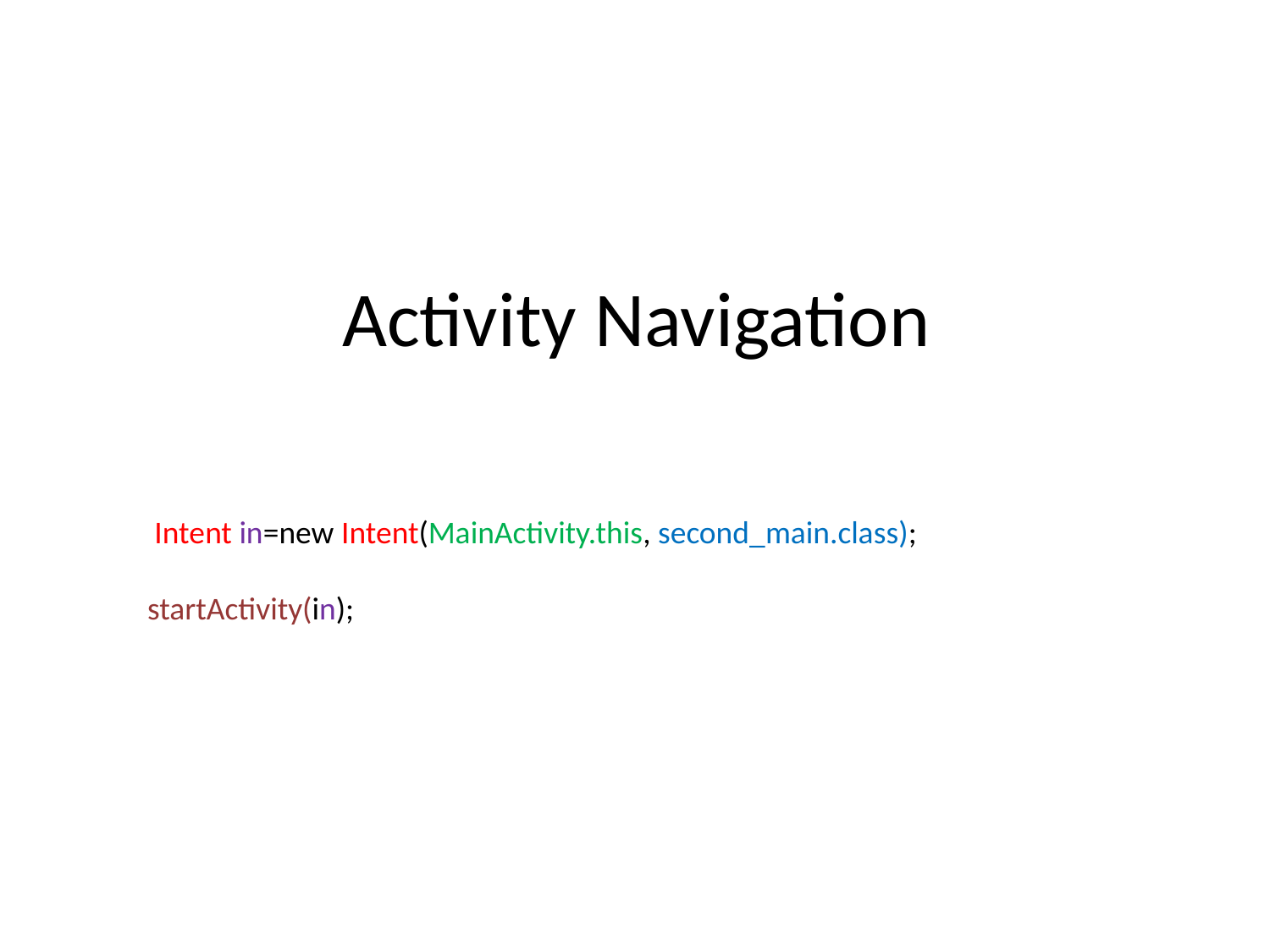

# Activity Navigation
 Intent in=new Intent(MainActivity.this, second_main.class);

startActivity(in);